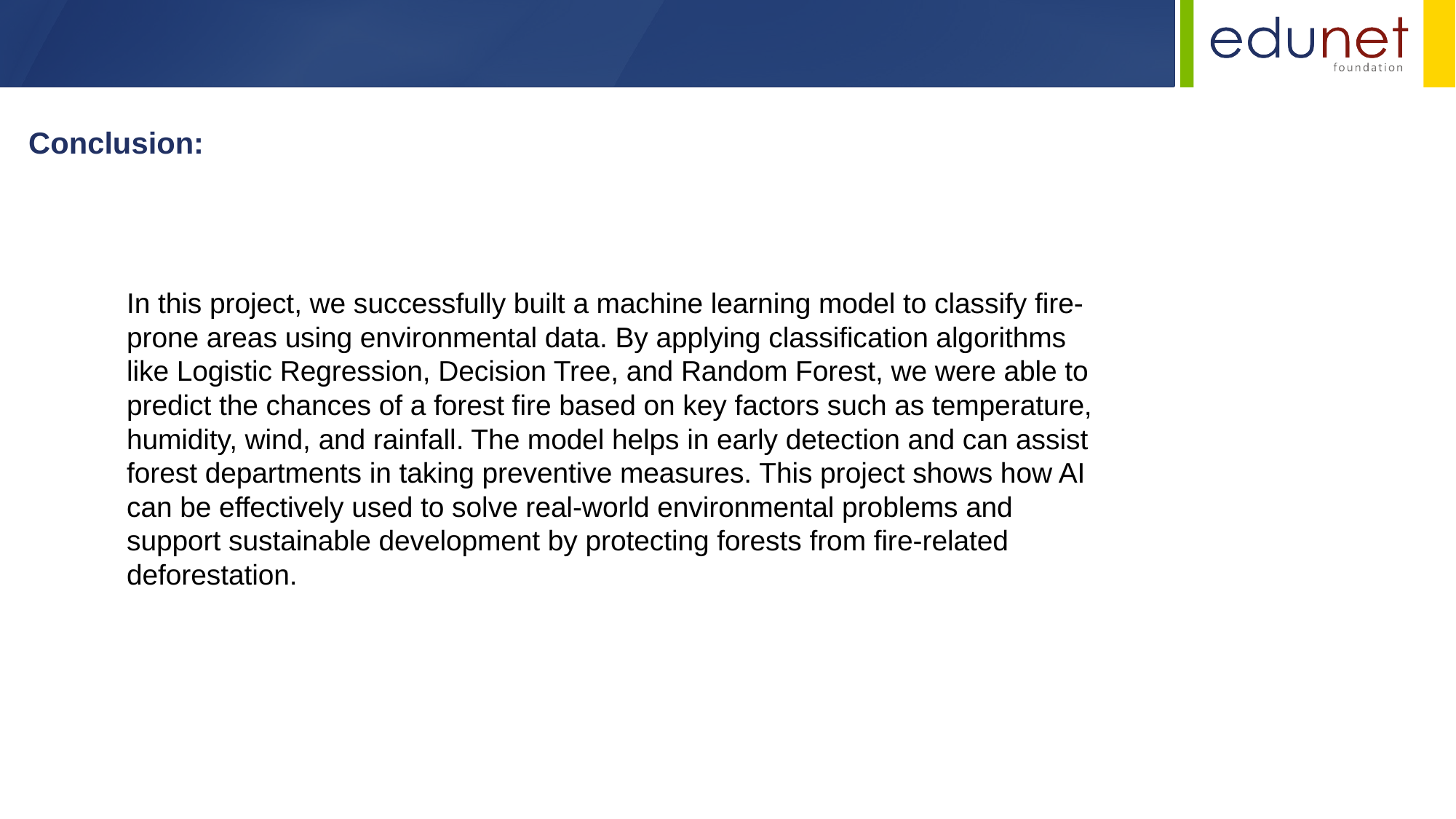

Conclusion:
In this project, we successfully built a machine learning model to classify fire-prone areas using environmental data. By applying classification algorithms like Logistic Regression, Decision Tree, and Random Forest, we were able to predict the chances of a forest fire based on key factors such as temperature, humidity, wind, and rainfall. The model helps in early detection and can assist forest departments in taking preventive measures. This project shows how AI can be effectively used to solve real-world environmental problems and support sustainable development by protecting forests from fire-related deforestation.